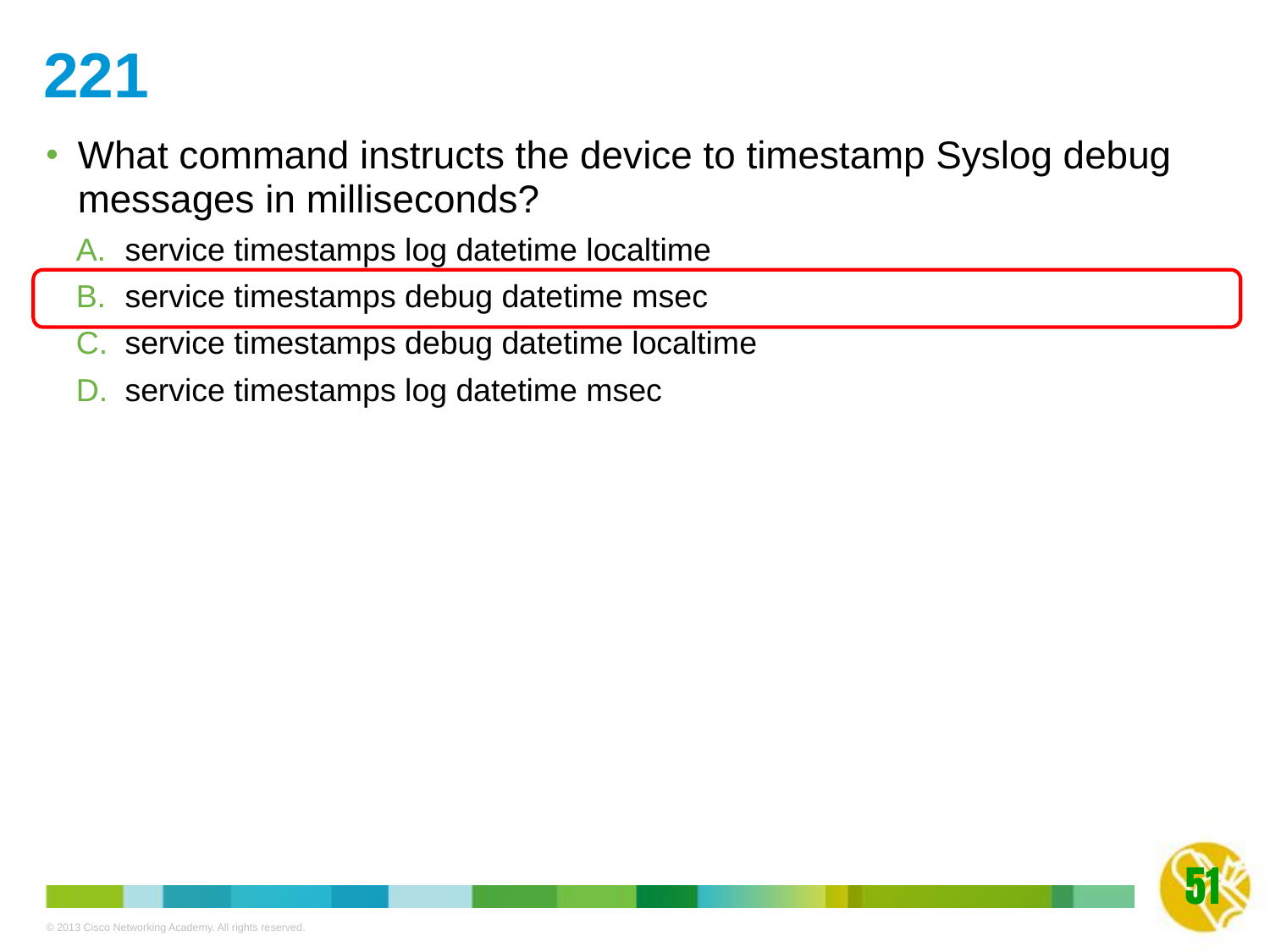

# 221
What command instructs the device to timestamp Syslog debug messages in milliseconds?
service timestamps log datetime localtime
service timestamps debug datetime msec
service timestamps debug datetime localtime
service timestamps log datetime msec